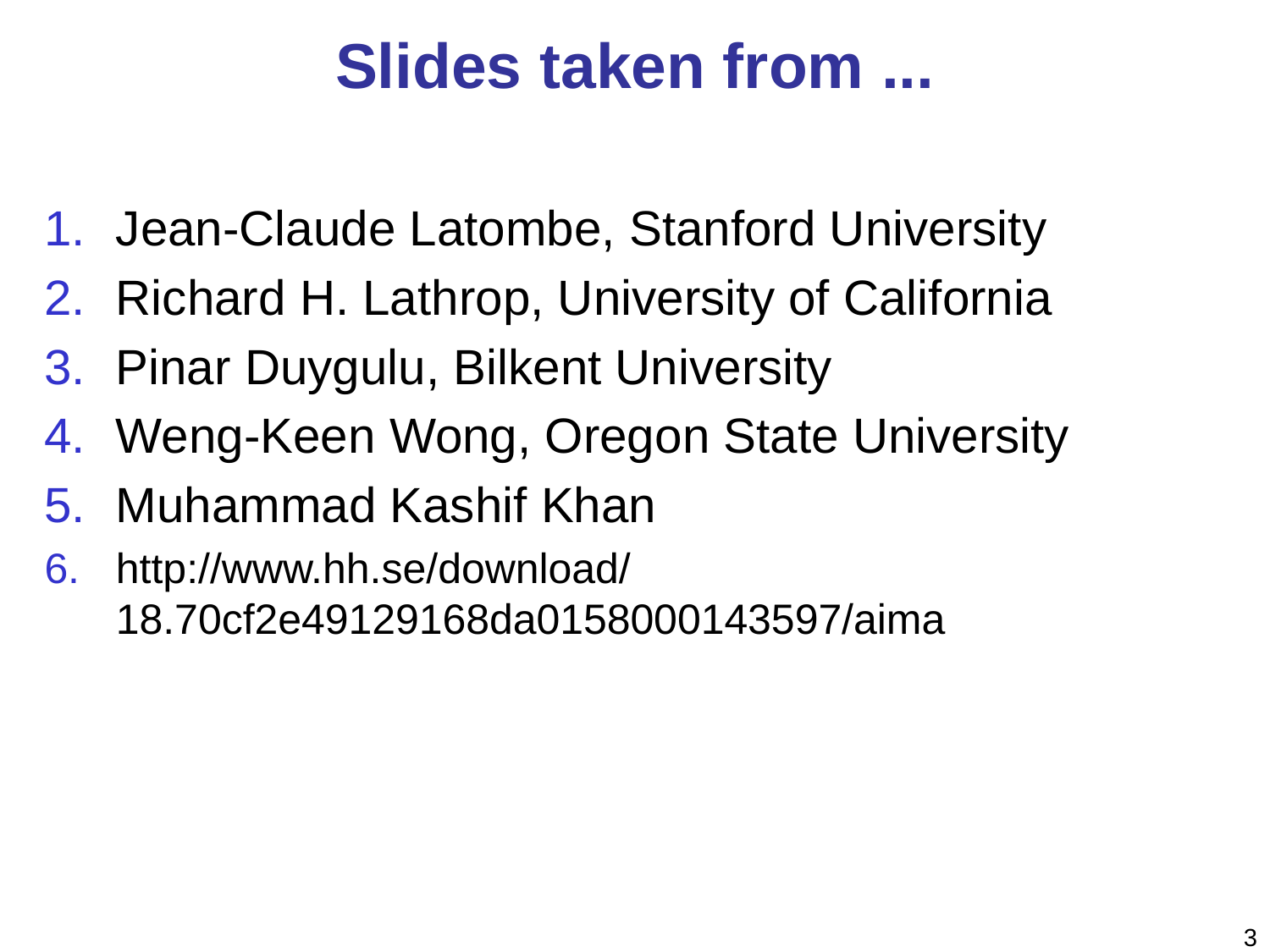

# Slides taken from ...
Jean-Claude Latombe, Stanford University
Richard H. Lathrop, University of California
Pinar Duygulu, Bilkent University
Weng-Keen Wong, Oregon State University
Muhammad Kashif Khan
http://www.hh.se/download/18.70cf2e49129168da0158000143597/aima

3